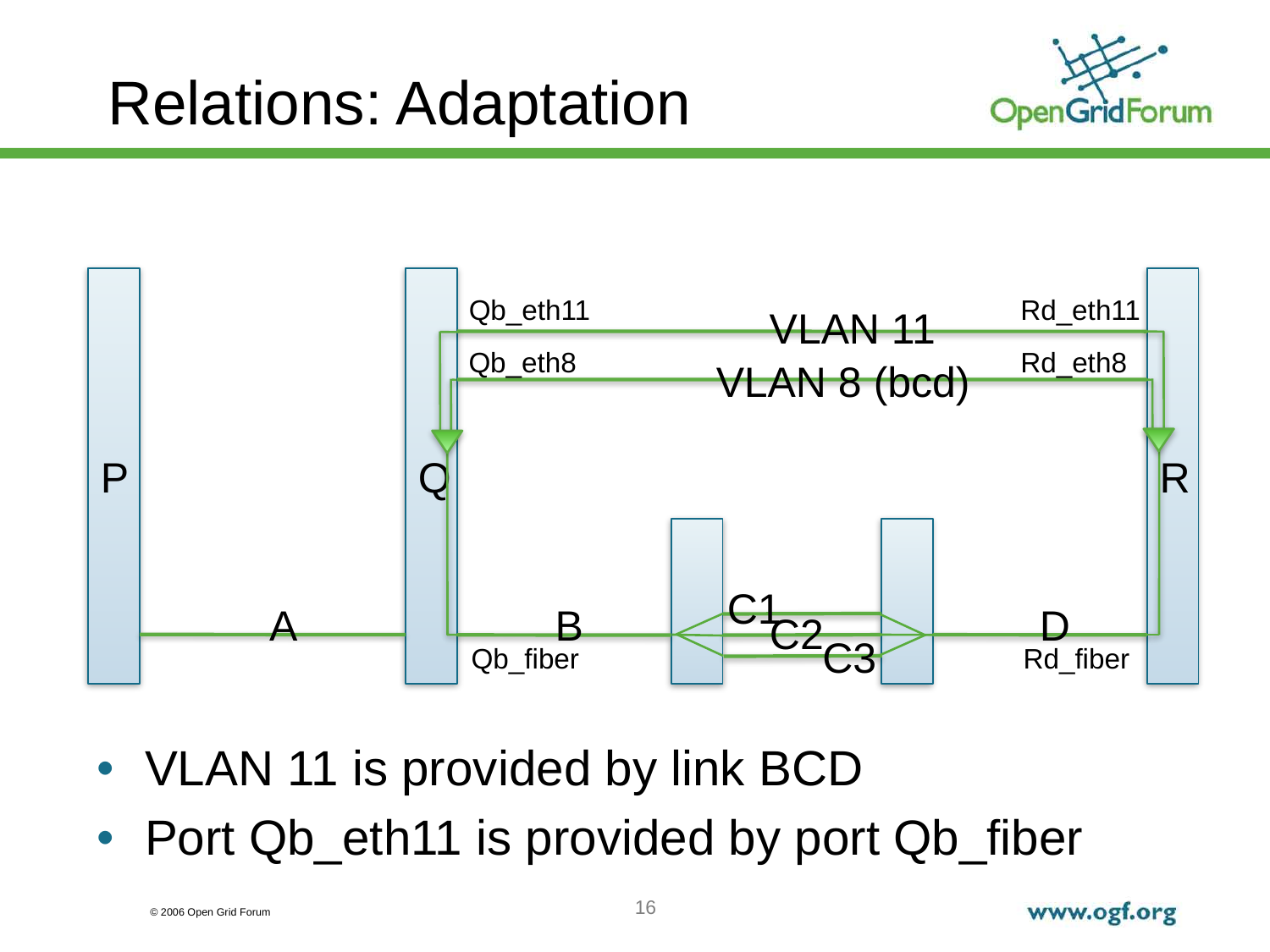

# Relations: Adaptation
P
Q
R
Qb_eth11
Rd_eth11
VLAN 11

Qb_eth8
Rd_eth8
VLAN 8 (bcd)

C1
A
B
D
C2
C3
Qb_fiber
Rd_fiber
VLAN 11 is provided by link BCD
Port Qb_eth11 is provided by port Qb_fiber
16